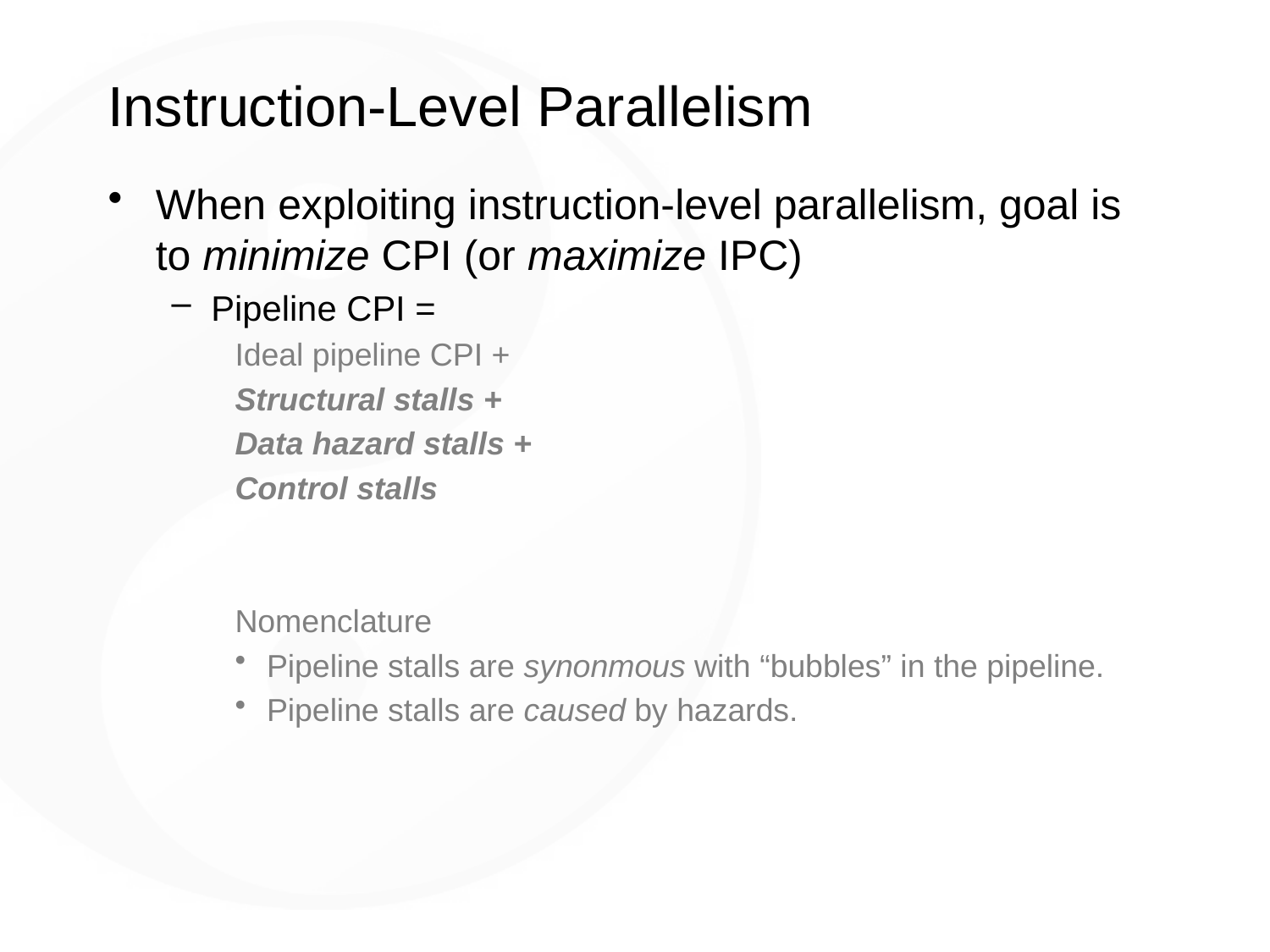

# Instruction-Level Parallelism
When exploiting instruction-level parallelism, goal is to minimize CPI (or maximize IPC)
Pipeline CPI =
Ideal pipeline CPI +
Structural stalls +
Data hazard stalls +
Control stalls

Nomenclature
Pipeline stalls are synonmous with “bubbles” in the pipeline.
Pipeline stalls are caused by hazards.